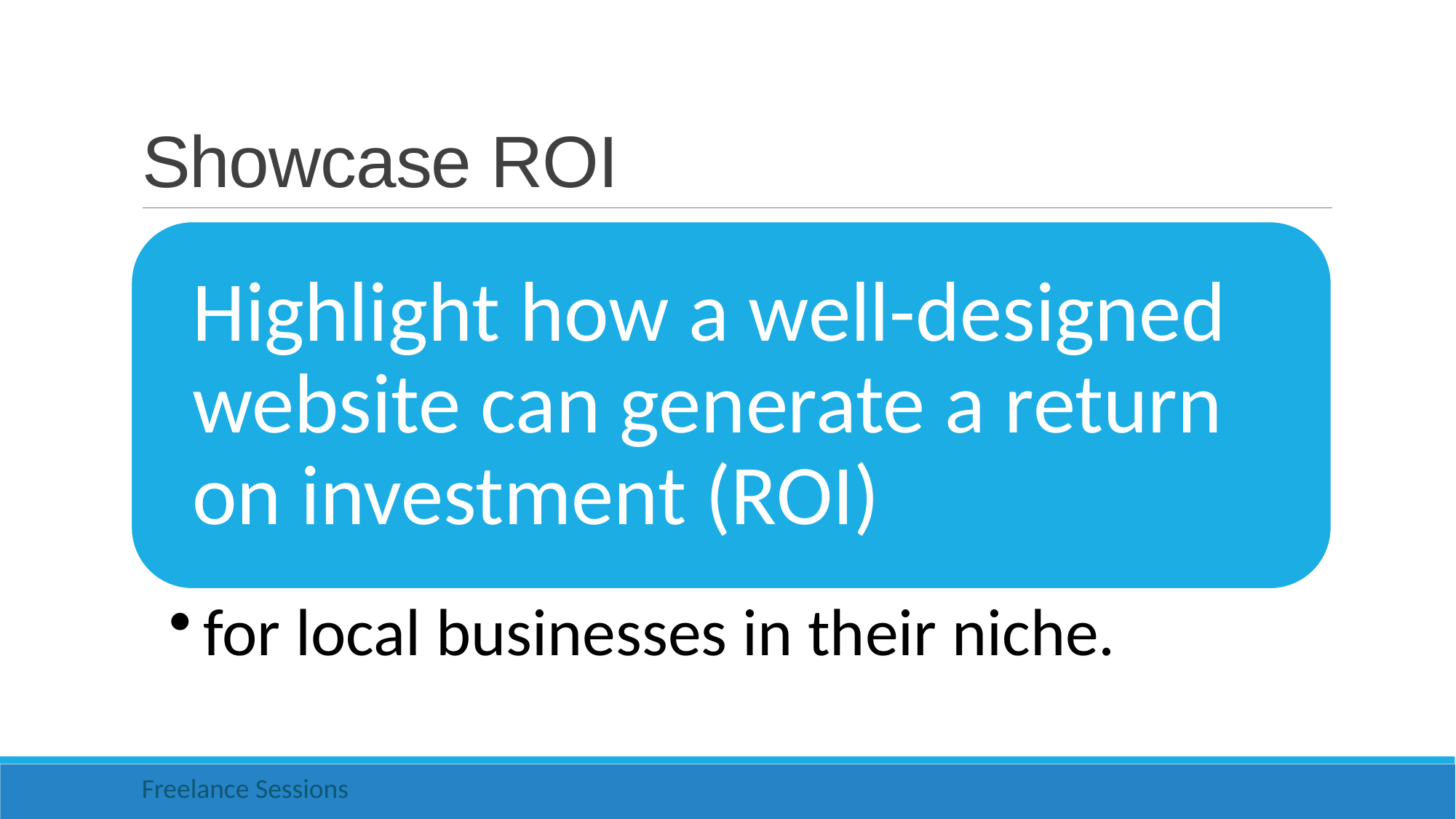

# Showcase ROI
Highlight how a well-designed website can generate a return on investment (ROI)
for local businesses in their niche.
Freelance Sessions